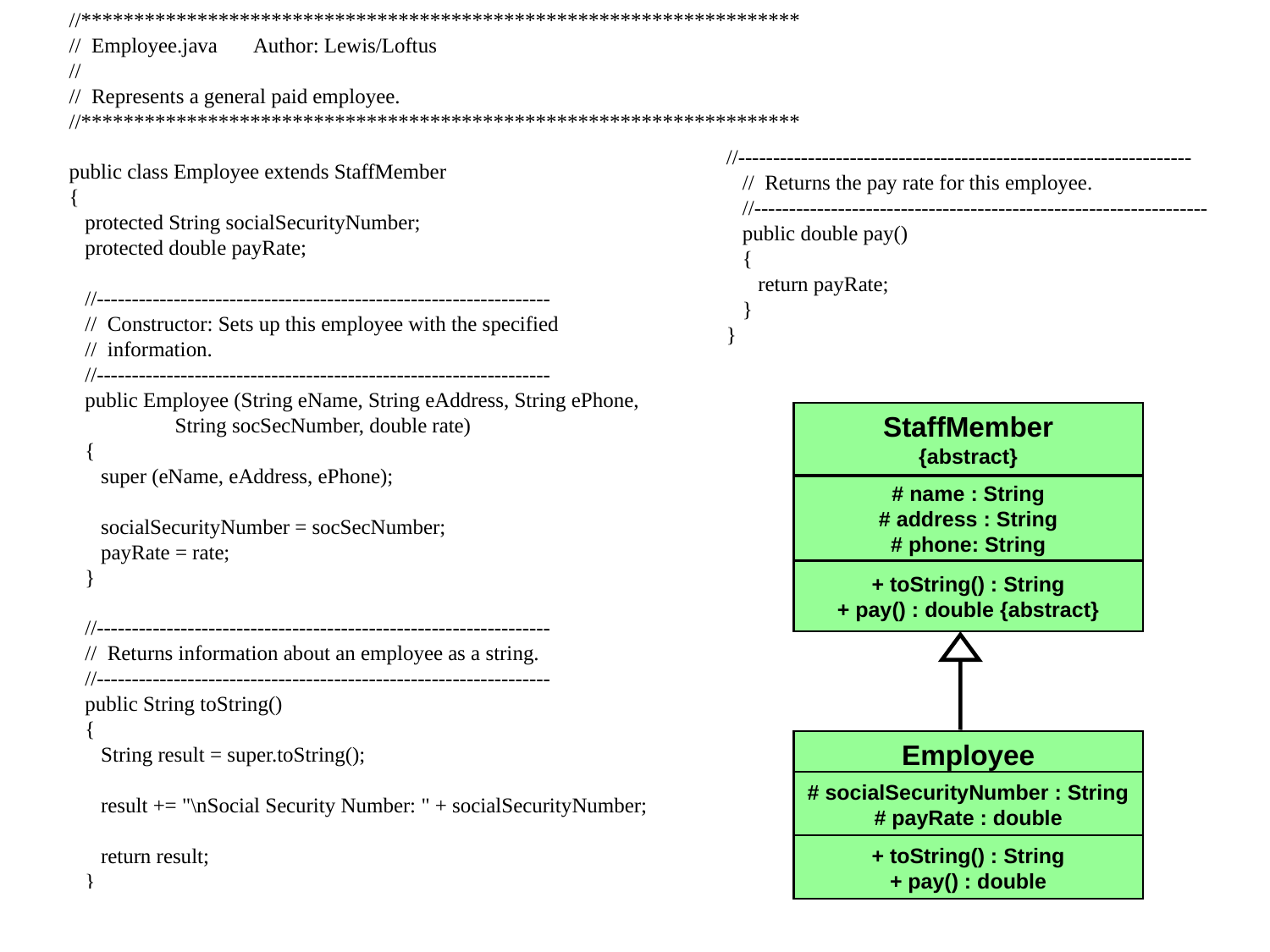

//********************************************************************
//  Employee.java       Author: Lewis/Loftus
//
//  Represents a general paid employee.
//********************************************************************

public class Employee extends StaffMember
{
   protected String socialSecurityNumber;
   protected double payRate;

   //-----------------------------------------------------------------
   //  Constructor: Sets up this employee with the specified
   //  information.
   //-----------------------------------------------------------------
   public Employee (String eName, String eAddress, String ePhone,
                    String socSecNumber, double rate)
   {
      super (eName, eAddress, ePhone);

      socialSecurityNumber = socSecNumber;
      payRate = rate;
   }

   //-----------------------------------------------------------------
   //  Returns information about an employee as a string.
   //-----------------------------------------------------------------
   public String toString()
   {
      String result = super.toString();

      result += "\nSocial Security Number: " + socialSecurityNumber;

      return result;
   }

//-----------------------------------------------------------------
   //  Returns the pay rate for this employee.
   //-----------------------------------------------------------------
   public double pay()
   {
      return payRate;
   }
}
StaffMember
{abstract}
# name : String
# address : String
# phone: String
+ toString() : String
+ pay() : double {abstract}

Employee
# socialSecurityNumber : String
# payRate : double
+ toString() : String
+ pay() : double